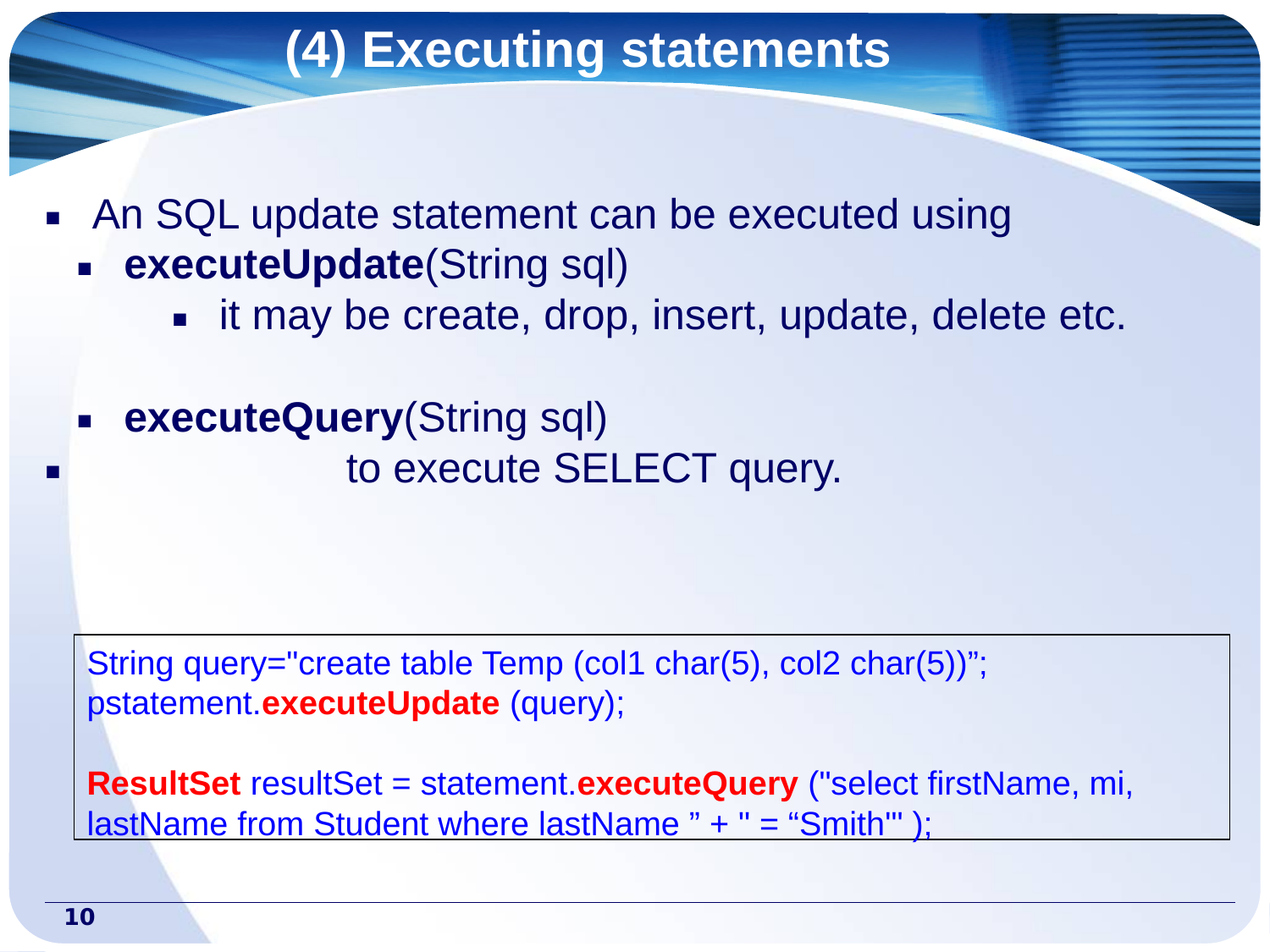

# (4) Executing statements
An SQL update statement can be executed using
executeUpdate(String sql)
it may be create, drop, insert, update, delete etc.

executeQuery(String sql)
		to execute SELECT query.

String query="create table Temp (col1 char(5), col2 char(5))”;
pstatement.executeUpdate (query);

ResultSet resultSet = statement.executeQuery ("select firstName, mi, lastName from Student where lastName ” + " = “Smith'" );
10